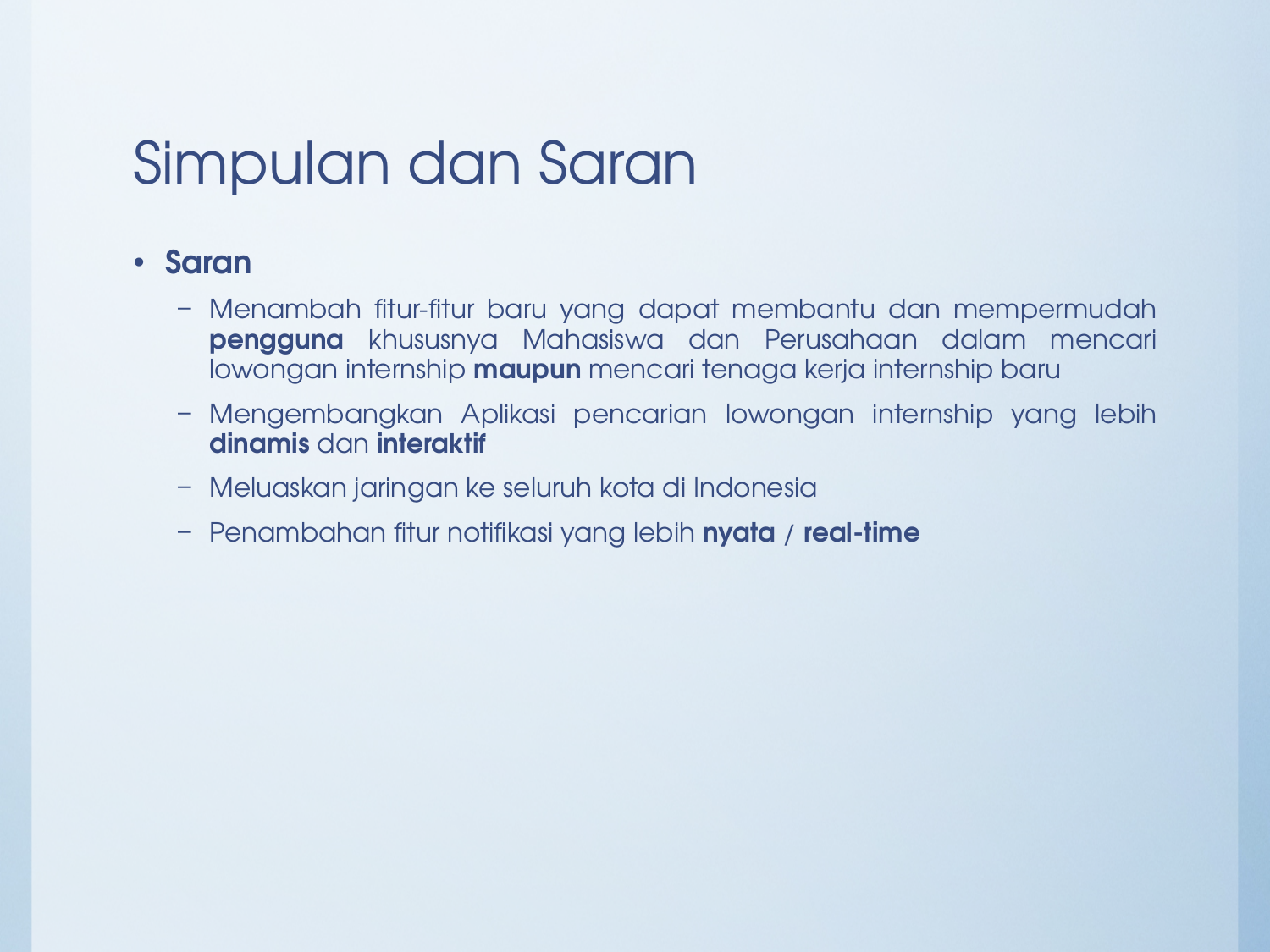

# Simpulan dan Saran
Saran
Menambah fitur-fitur baru yang dapat membantu dan mempermudah pengguna khususnya Mahasiswa dan Perusahaan dalam mencari lowongan internship maupun mencari tenaga kerja internship baru
Mengembangkan Aplikasi pencarian lowongan internship yang lebih dinamis dan interaktif
Meluaskan jaringan ke seluruh kota di Indonesia
Penambahan fitur notifikasi yang lebih nyata / real-time